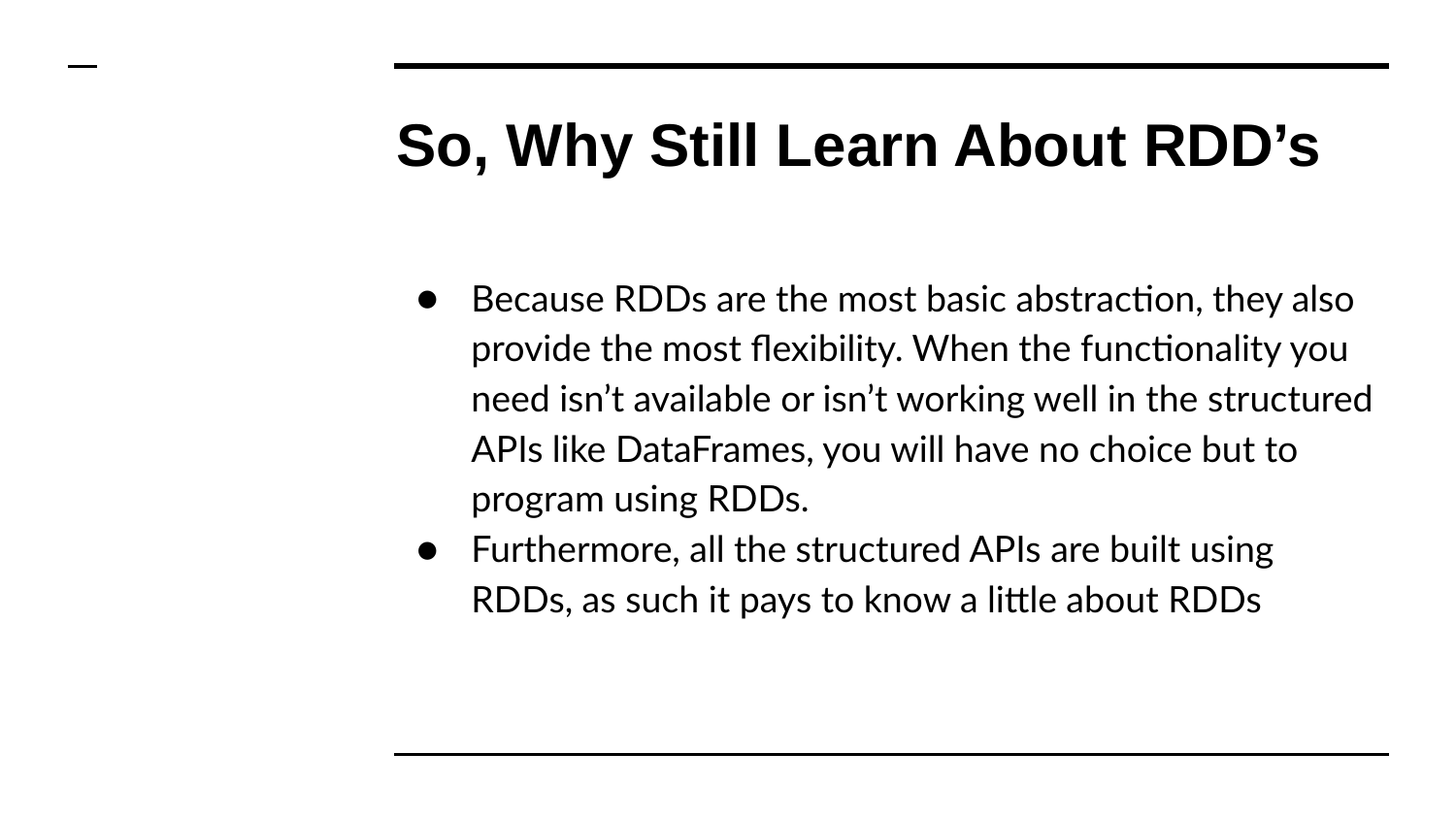

# So, Why Still Learn About RDD’s
Because RDDs are the most basic abstraction, they also provide the most flexibility. When the functionality you need isn’t available or isn’t working well in the structured APIs like DataFrames, you will have no choice but to program using RDDs.
Furthermore, all the structured APIs are built using RDDs, as such it pays to know a little about RDDs